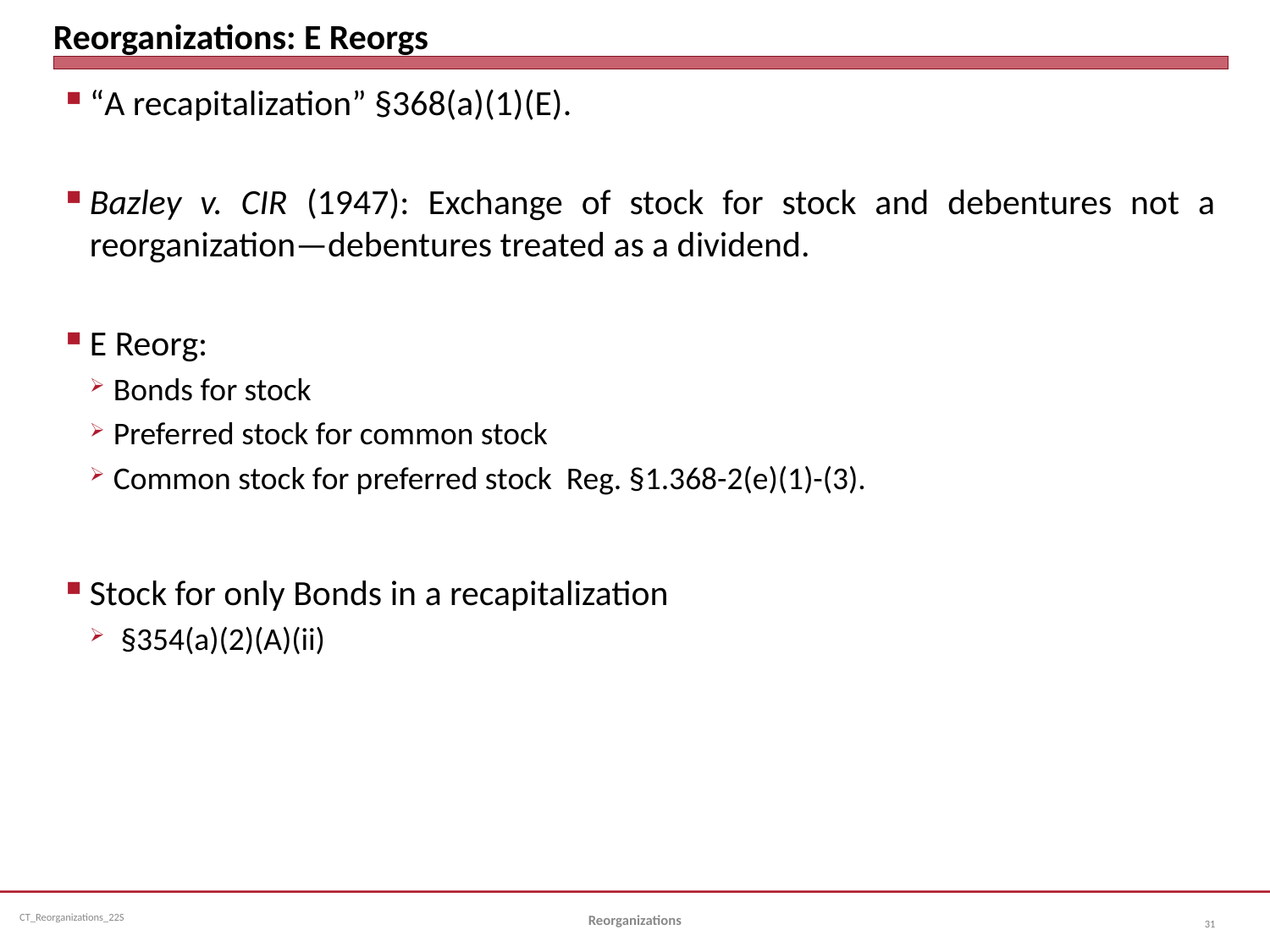

# Reorganizations: E Reorgs
“A recapitalization” §368(a)(1)(E).

Bazley v. CIR (1947): Exchange of stock for stock and debentures not a reorganization—debentures treated as a dividend.

E Reorg:
Bonds for stock
Preferred stock for common stock
Common stock for preferred stock  Reg. §1.368-2(e)(1)-(3).

Stock for only Bonds in a recapitalization
 §354(a)(2)(A)(ii)

Reorganizations
31